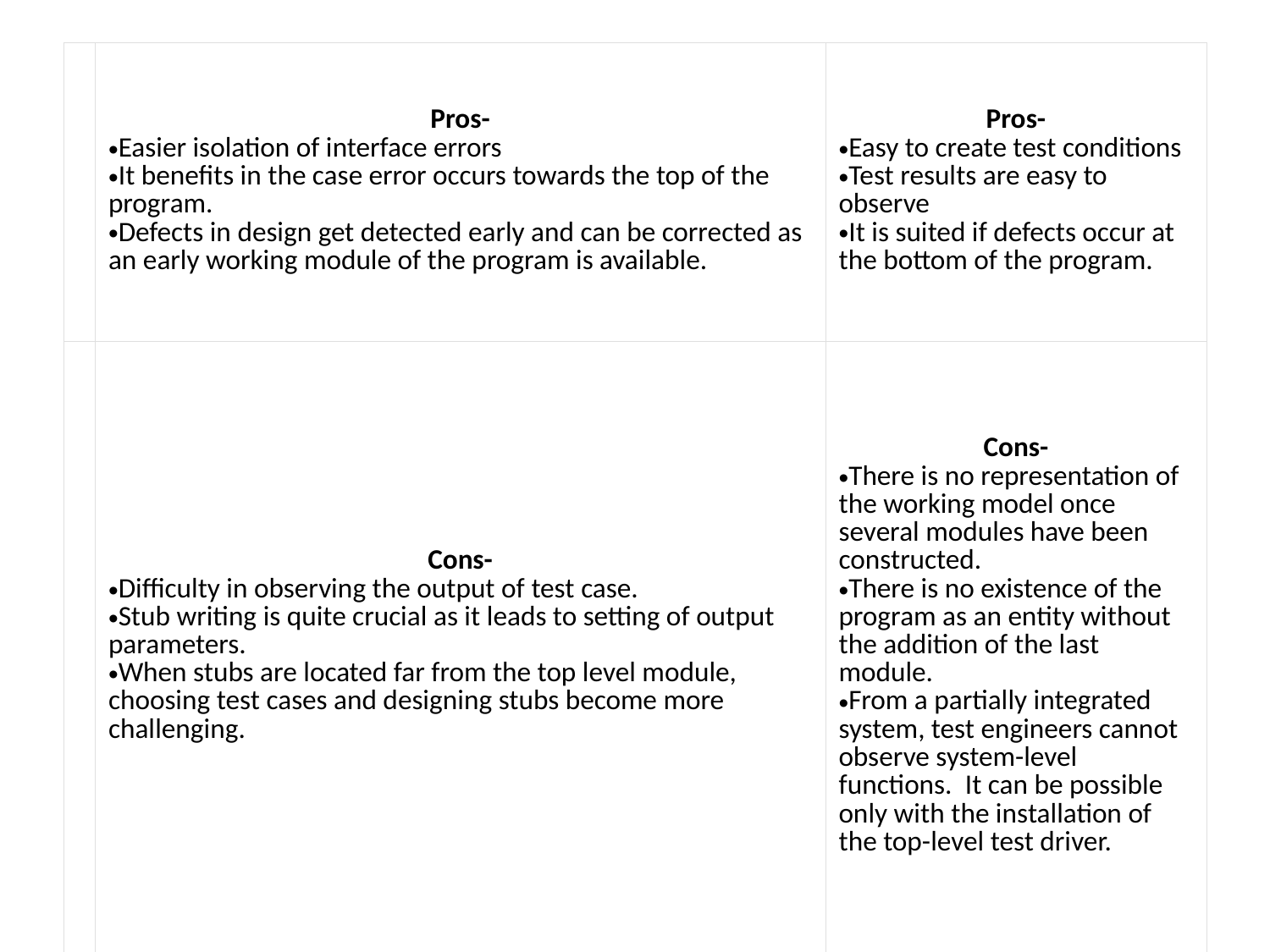

|  | Pros- Easier isolation of interface errors It benefits in the case error occurs towards the top of the program. Defects in design get detected early and can be corrected as an early working module of the program is available. | Pros- Easy to create test conditions Test results are easy to observe It is suited if defects occur at the bottom of the program. |
| --- | --- | --- |
|  | Cons- Difficulty in observing the output of test case. Stub writing is quite crucial as it leads to setting of output parameters. When stubs are located far from the top level module, choosing test cases and designing stubs become more challenging. | Cons- There is no representation of the working model once several modules have been constructed. There is no existence of the program as an entity without the addition of the last module. From a partially integrated system, test engineers cannot observe system-level functions.  It can be possible only with the installation of the top-level test driver. |